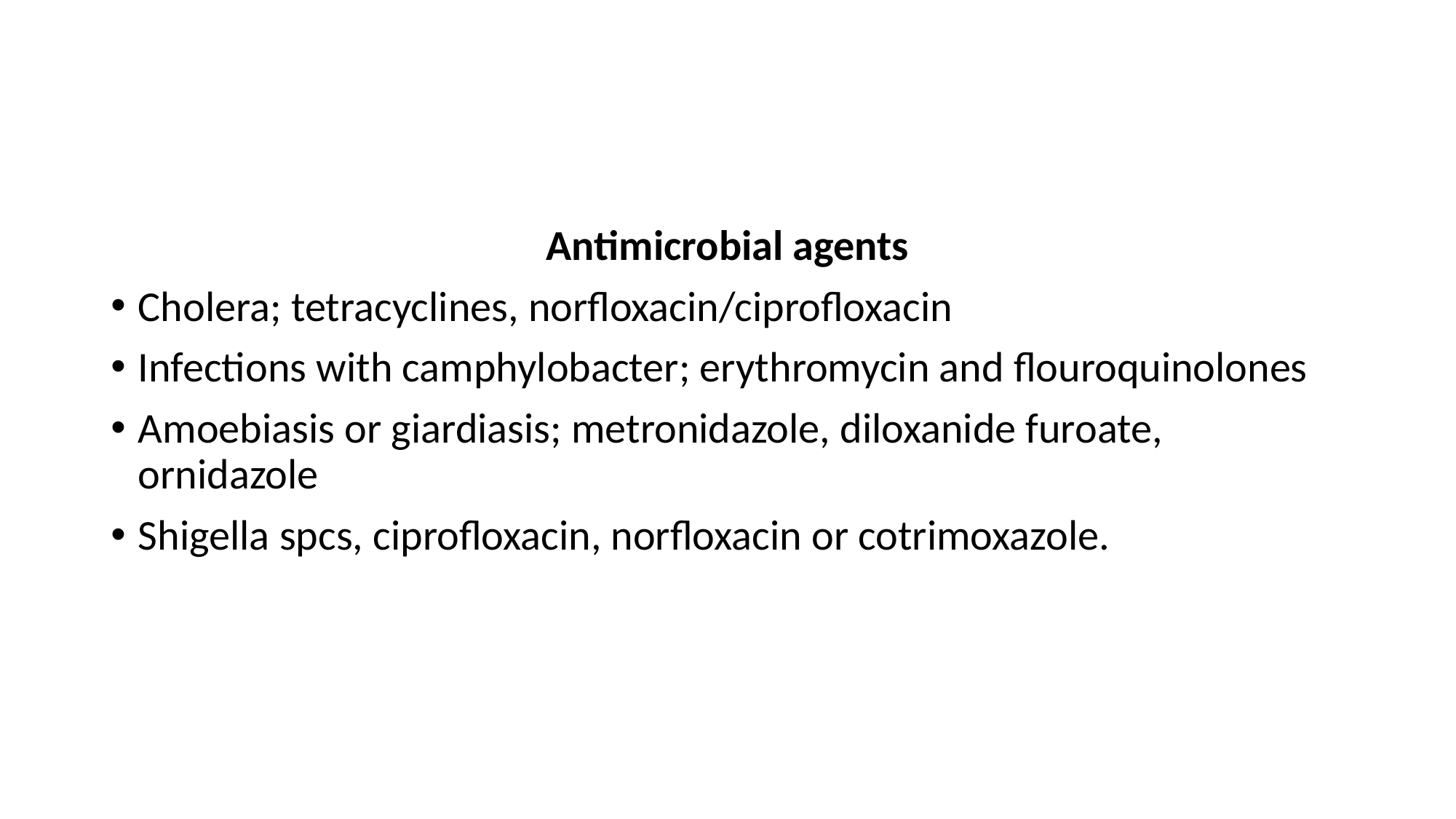

Antimicrobial agents
Cholera; tetracyclines, norfloxacin/ciprofloxacin
Infections with camphylobacter; erythromycin and flouroquinolones
Amoebiasis or giardiasis; metronidazole, diloxanide furoate, ornidazole
Shigella spcs, ciprofloxacin, norfloxacin or cotrimoxazole.